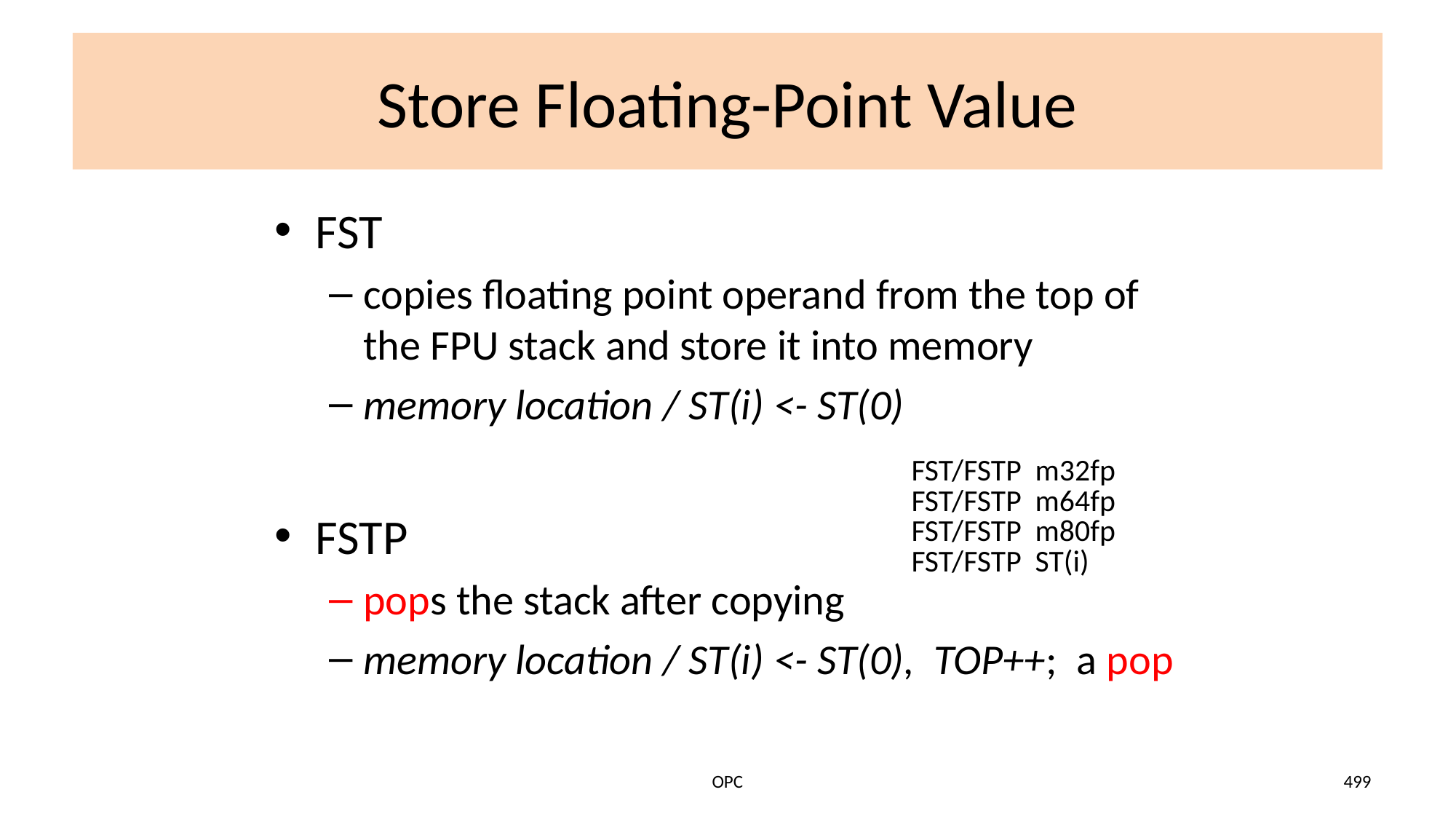

# Store Floating-Point Value
FST
copies floating point operand from the top of the FPU stack and store it into memory
memory location / ST(i) <- ST(0)

FSTP
pops the stack after copying
memory location / ST(i) <- ST(0),  TOP++;  a pop

| FST/FSTP m32fp FST/FSTP m64fp FST/FSTP m80fp FST/FSTP ST(i) |
| --- |
OPC
499